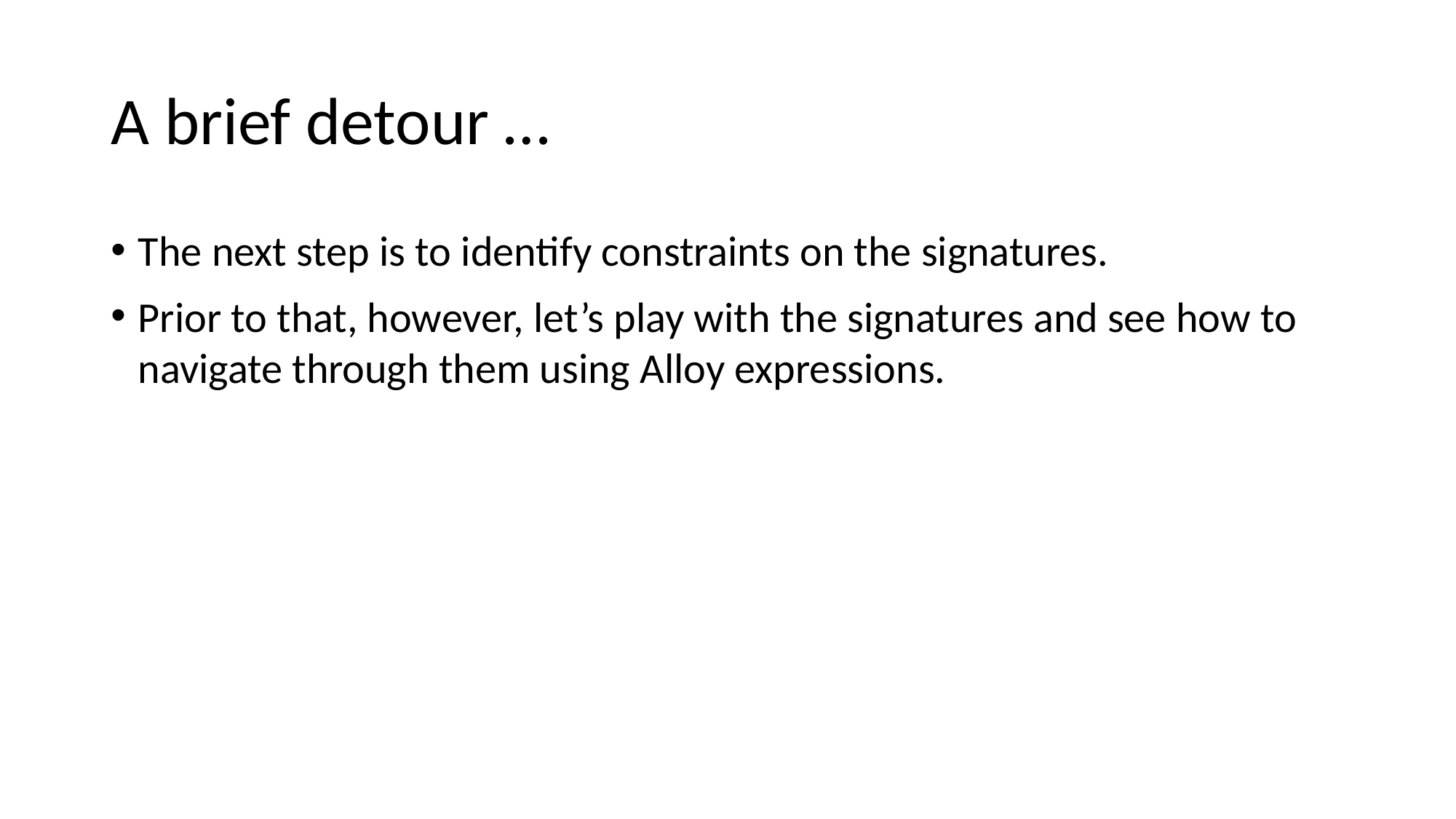

# A brief detour …
The next step is to identify constraints on the signatures.
Prior to that, however, let’s play with the signatures and see how to navigate through them using Alloy expressions.